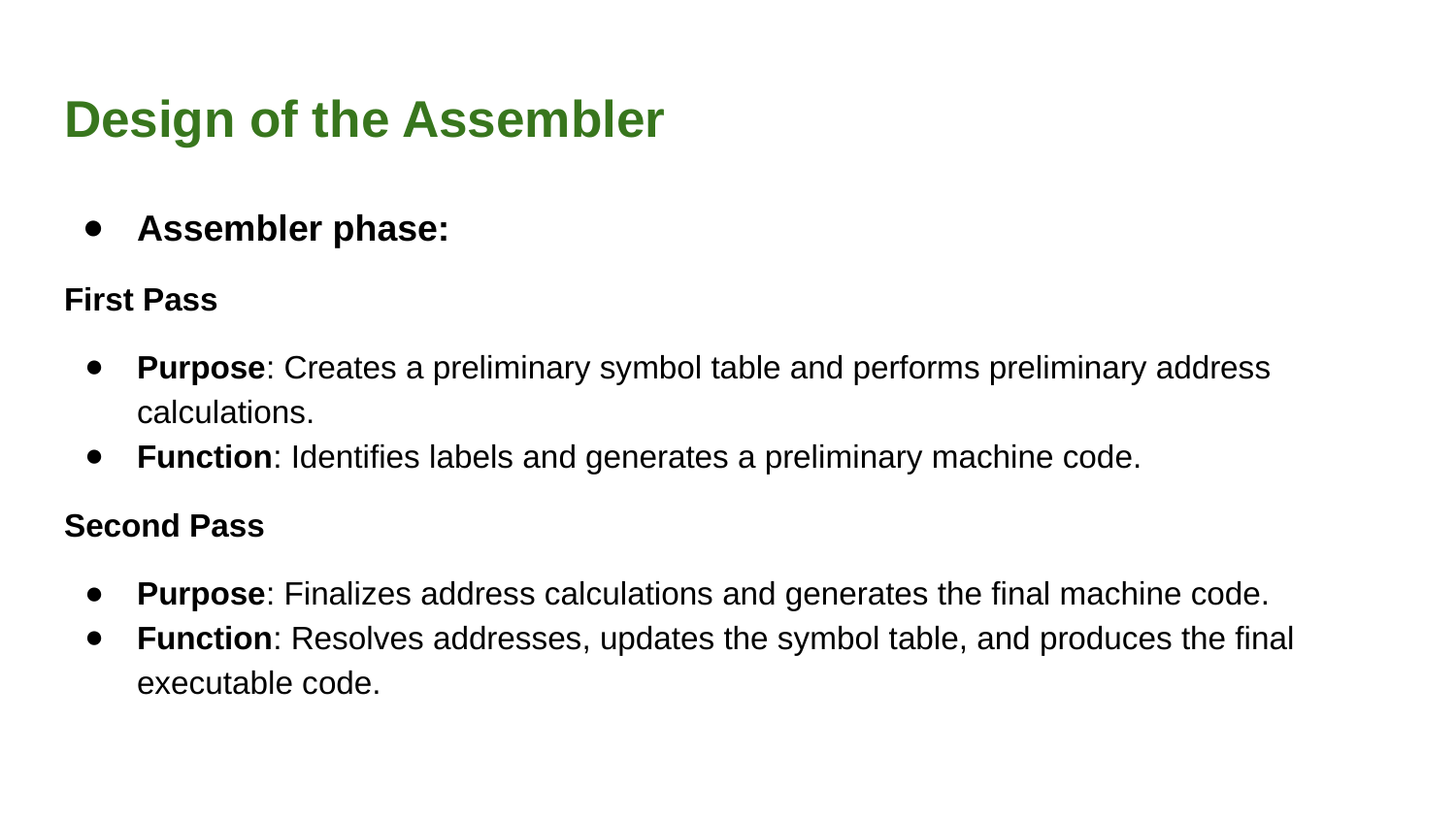

# Design of the Assembler
Assembler phase:
First Pass
Purpose: Creates a preliminary symbol table and performs preliminary address calculations.
Function: Identifies labels and generates a preliminary machine code.
Second Pass
Purpose: Finalizes address calculations and generates the final machine code.
Function: Resolves addresses, updates the symbol table, and produces the final executable code.